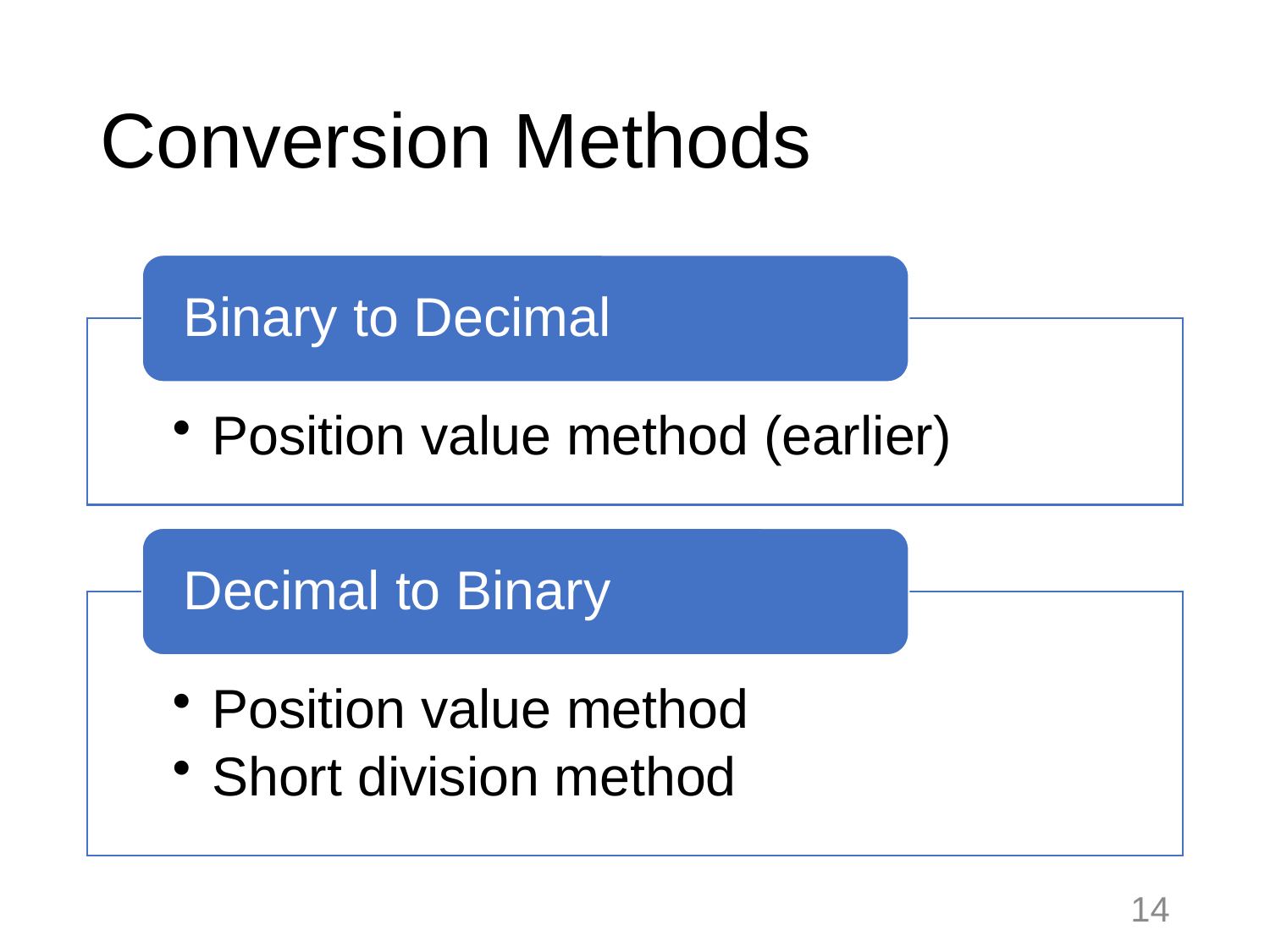

# Conversion Methods
Position value method (earlier)
Binary to Decimal
Position value method
Short division method
Decimal to Binary
14